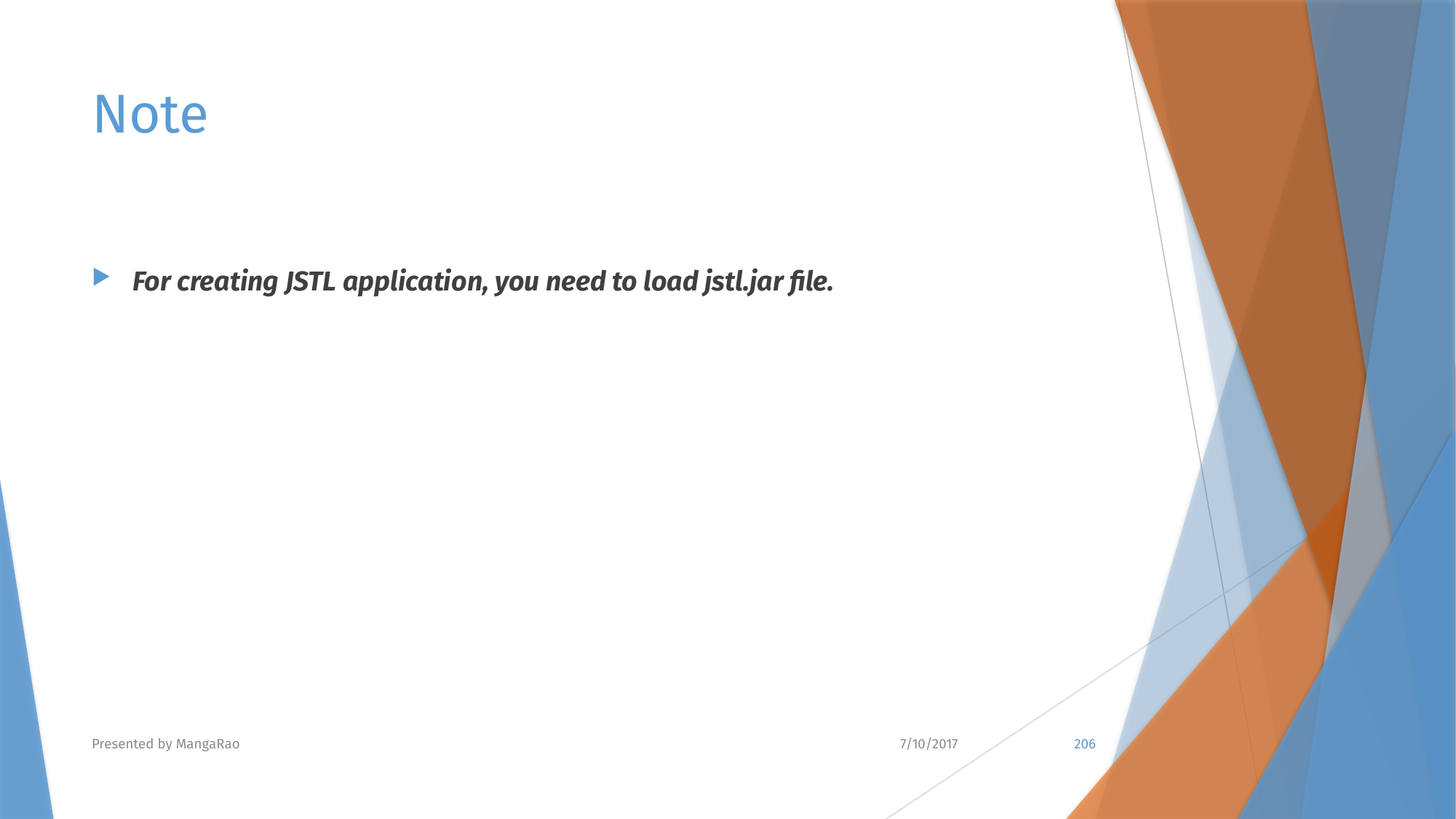

# Note
For creating JSTL application, you need to load jstl.jar file.

Presented by MangaRao
7/10/2017
206